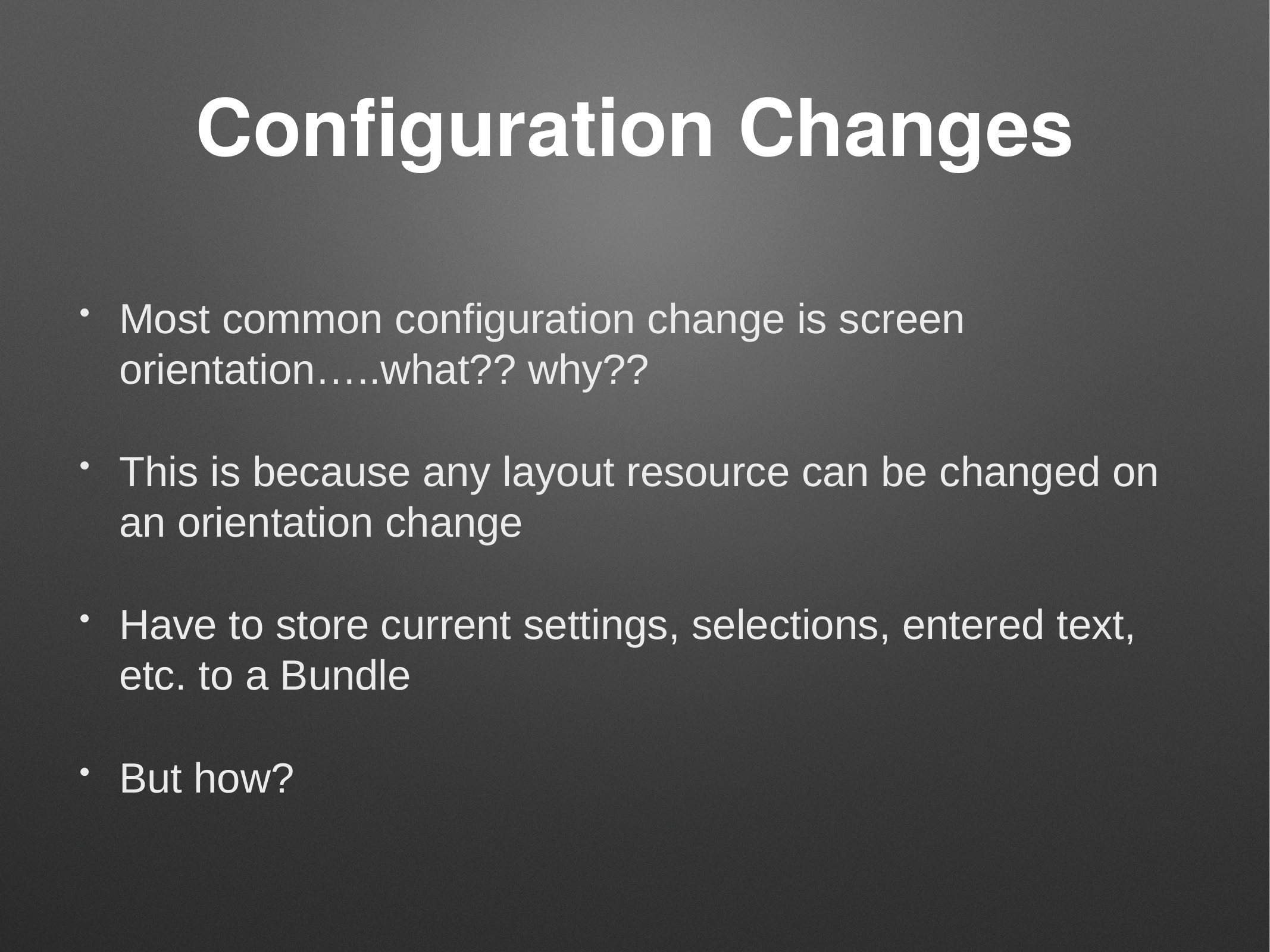

# Configuration Changes
Most common configuration change is screen orientation…..what?? why??
This is because any layout resource can be changed on an orientation change
Have to store current settings, selections, entered text, etc. to a Bundle
But how?